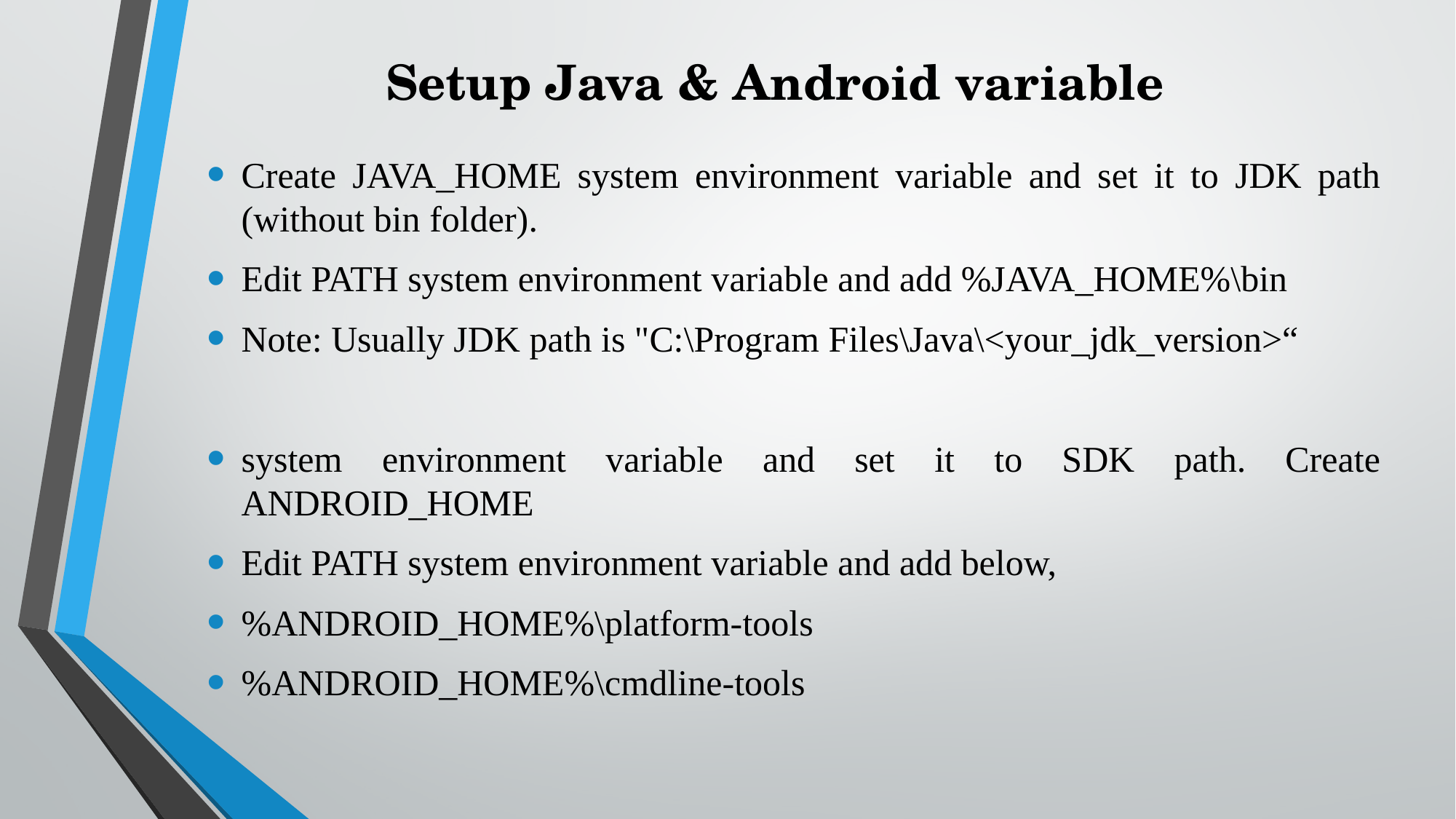

# Setup Java & Android variable
Create JAVA_HOME system environment variable and set it to JDK path (without bin folder).
Edit PATH system environment variable and add %JAVA_HOME%\bin
Note: Usually JDK path is "C:\Program Files\Java\<your_jdk_version>“

system environment variable and set it to SDK path. Create ANDROID_HOME
Edit PATH system environment variable and add below,
%ANDROID_HOME%\platform-tools
%ANDROID_HOME%\cmdline-tools